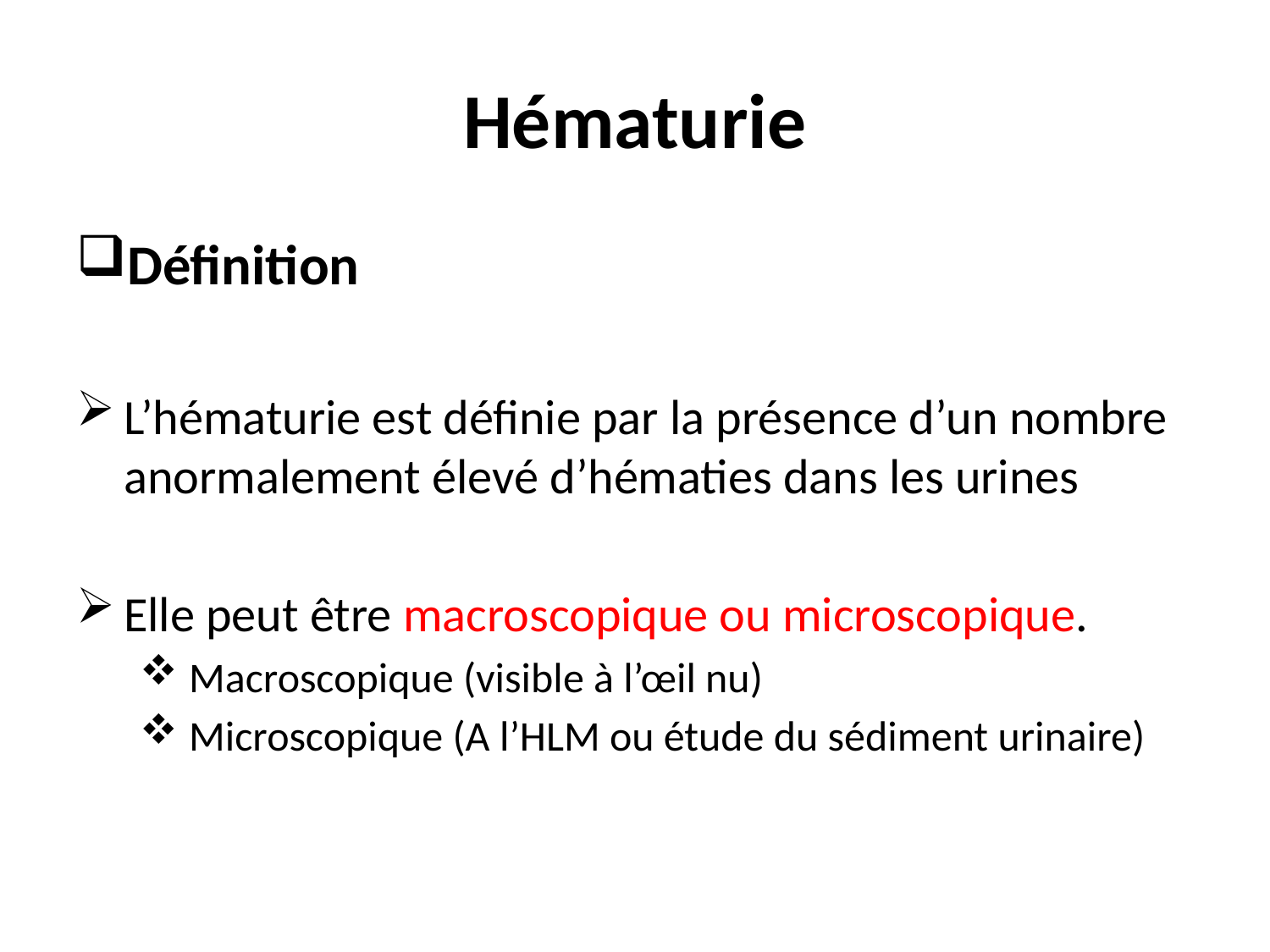

# Hématurie
Définition

L’hématurie est définie par la présence d’un nombre anormalement élevé d’hématies dans les urines

Elle peut être macroscopique ou microscopique.
 Macroscopique (visible à l’œil nu)
 Microscopique (A l’HLM ou étude du sédiment urinaire)